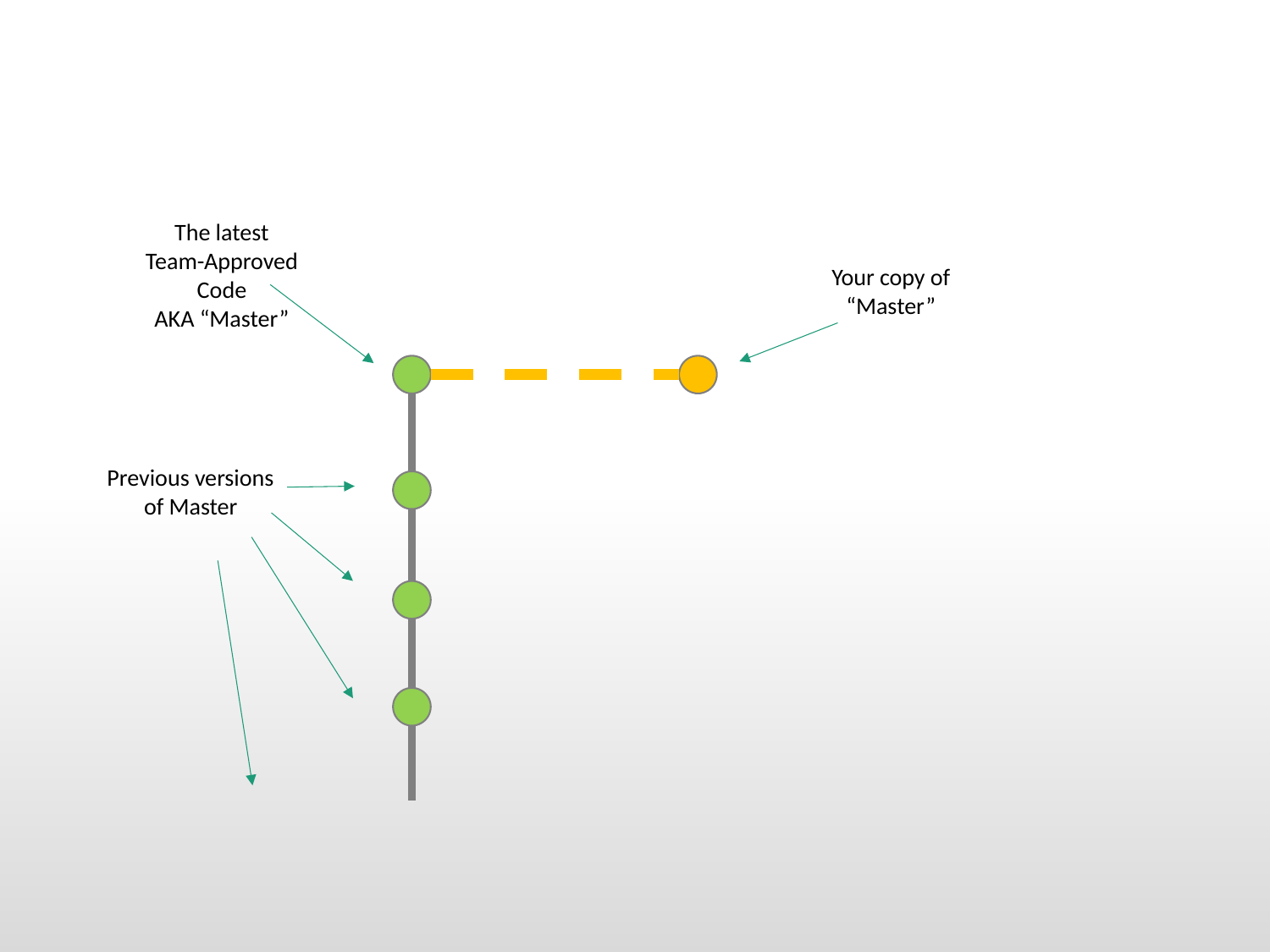

The latest
Team-Approved Code
AKA “Master”
Your copy of “Master”

Previous versions of Master